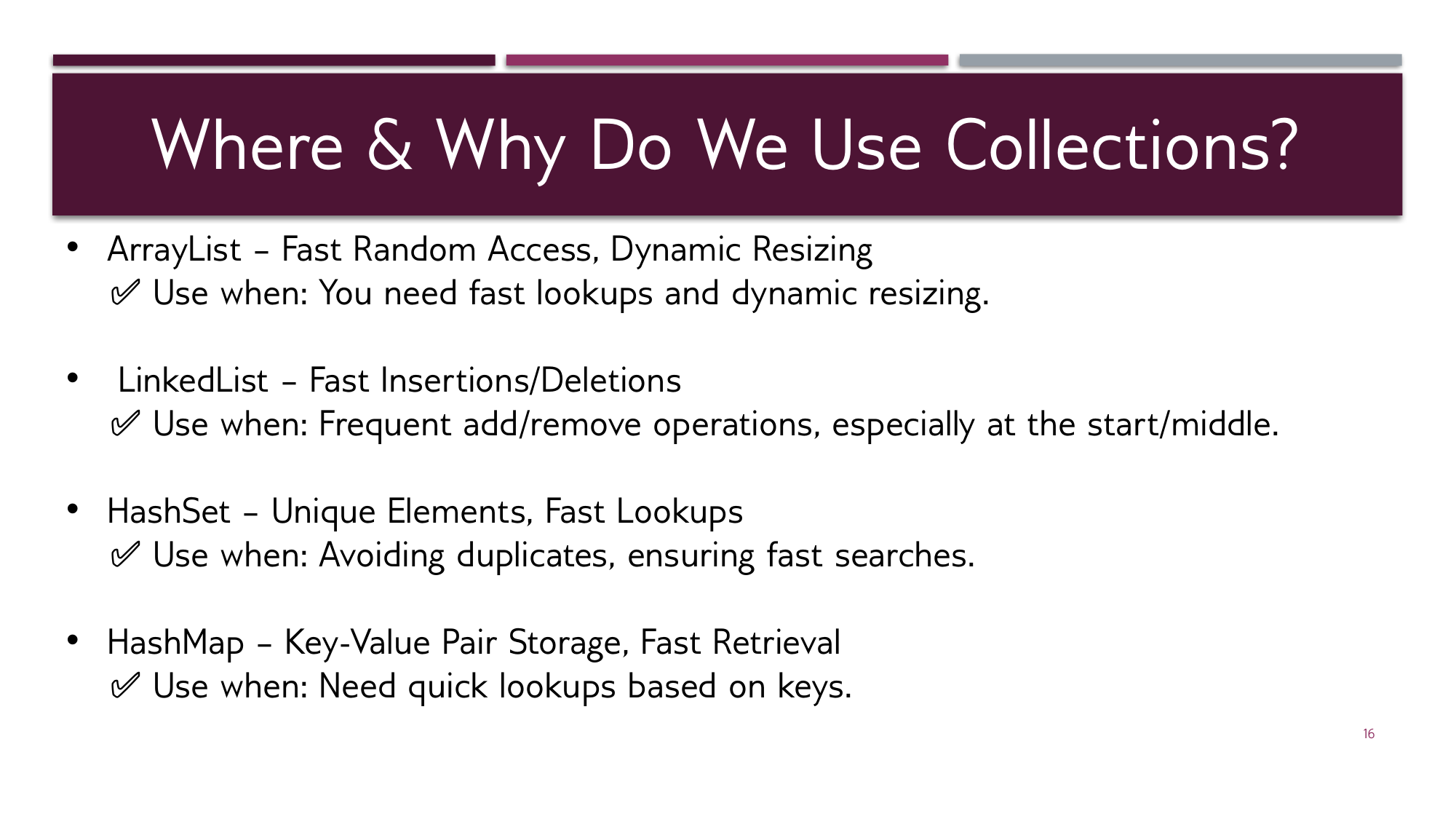

Where & Why Do We Use Collections?
ArrayList – Fast Random Access, Dynamic Resizing
    ✅ Use when: You need fast lookups and dynamic resizing.

 LinkedList – Fast Insertions/Deletions
    ✅ Use when: Frequent add/remove operations, especially at the start/middle.

HashSet – Unique Elements, Fast Lookups
    ✅ Use when: Avoiding duplicates, ensuring fast searches.

HashMap – Key-Value Pair Storage, Fast Retrieval
    ✅ Use when: Need quick lookups based on keys.
16